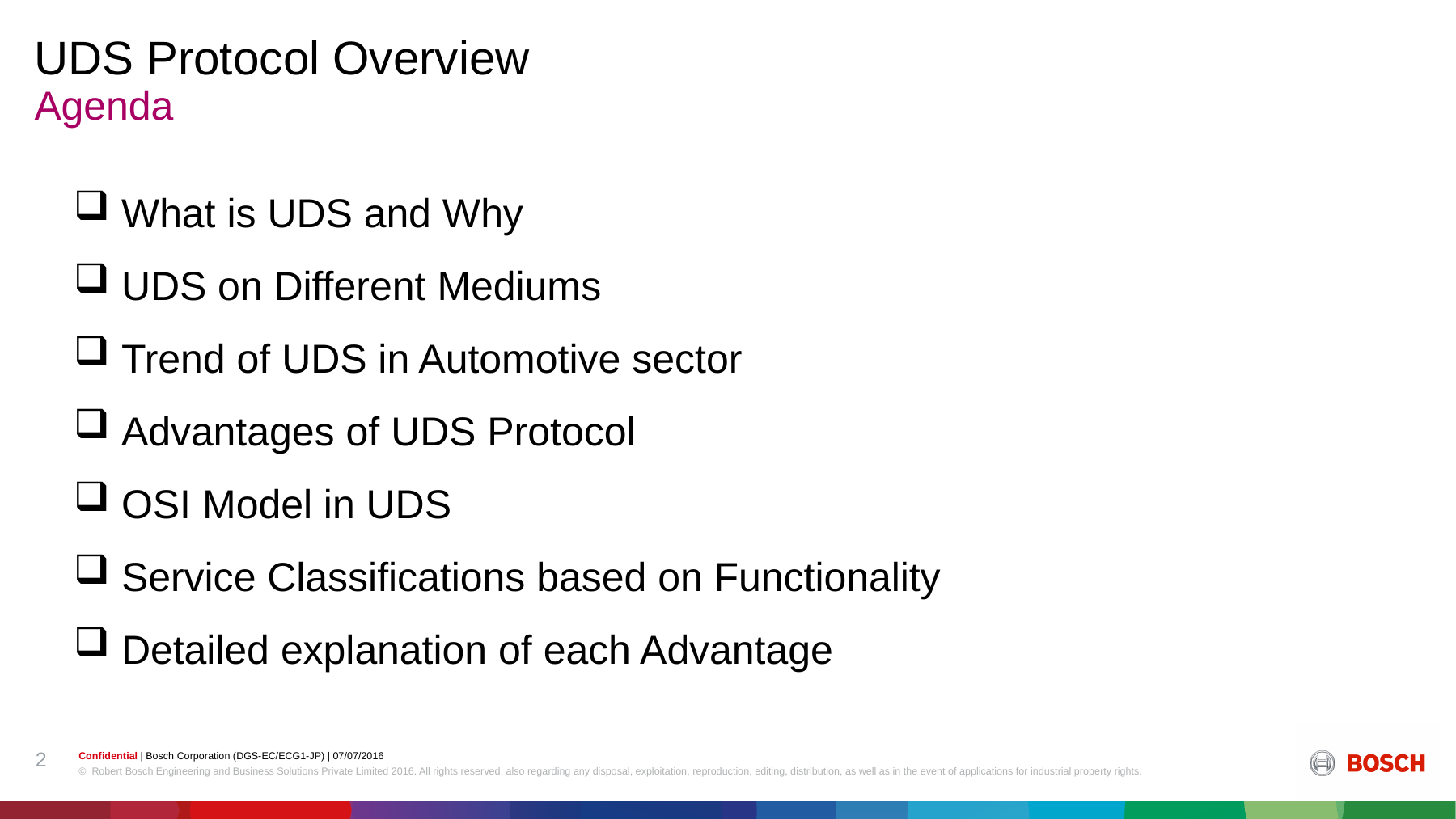

UDS Protocol Overview

# Agenda
 What is UDS and Why
 UDS on Different Mediums
 Trend of UDS in Automotive sector
 Advantages of UDS Protocol
 OSI Model in UDS
 Service Classifications based on Functionality
 Detailed explanation of each Advantage

2
Confidential | Bosch Corporation (DGS-EC/ECG1-JP) | 07/07/2016
©  Robert Bosch Engineering and Business Solutions Private Limited 2016. All rights reserved, also regarding any disposal, exploitation, reproduction, editing, distribution, as well as in the event of applications for industrial property rights.